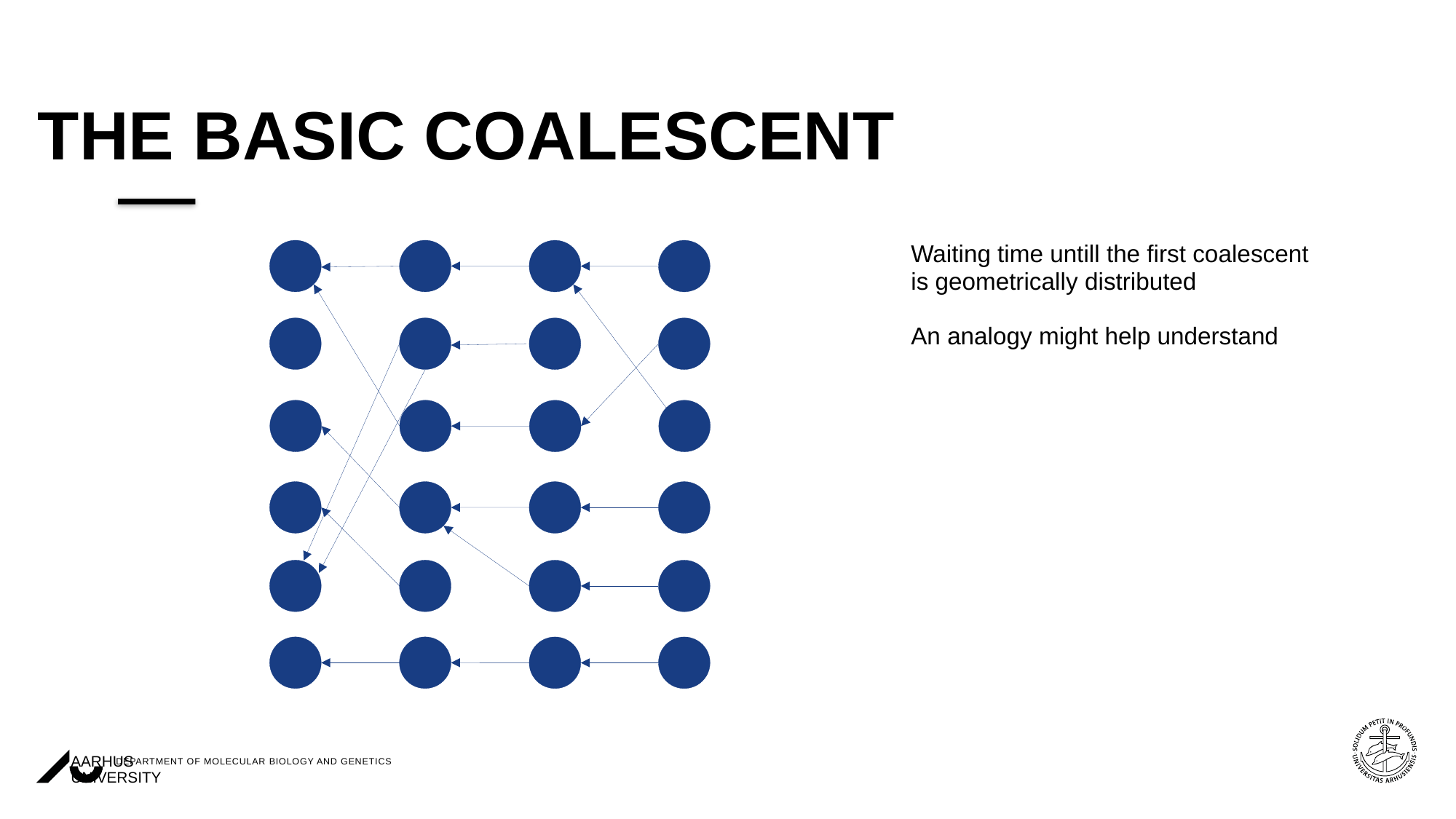

# The basic coalescent

Waiting time untill the first coalescent
is geometrically distributed

An analogy might help understand

25/09/202426/09/2023